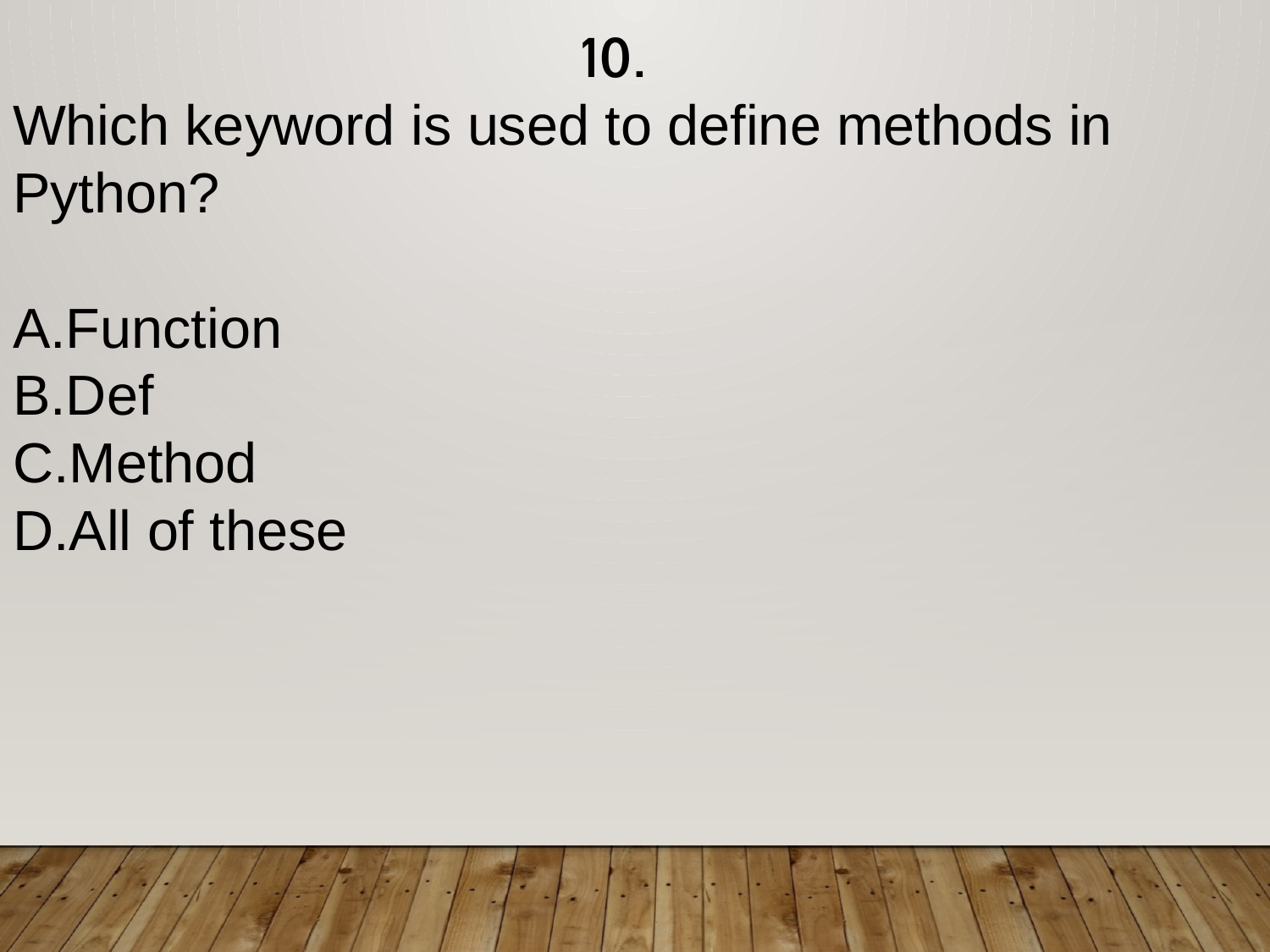

10.
Which keyword is used to define methods in Python?

Function
Def
Method
All of these